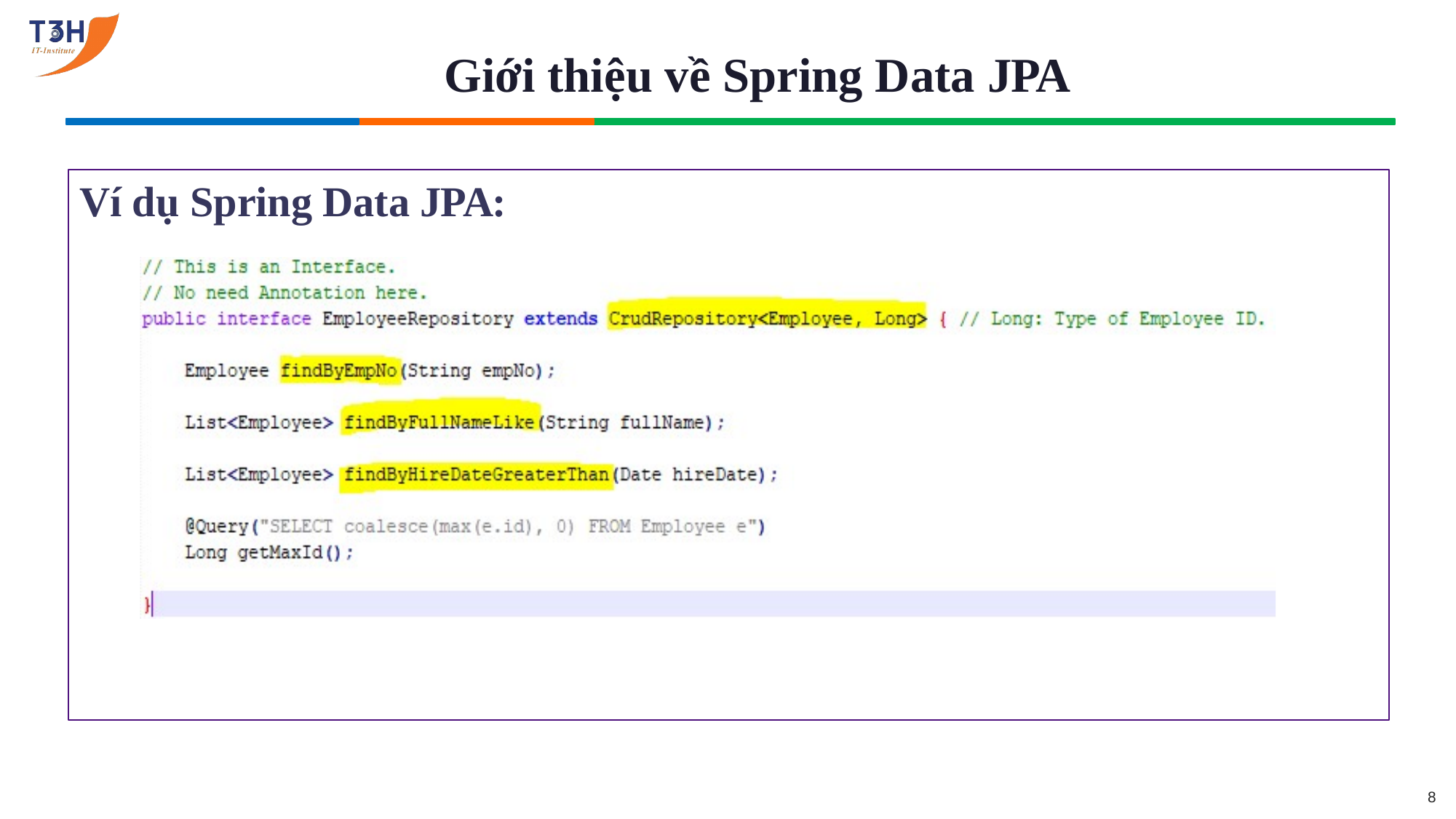

# Giới thiệu về Spring Data JPA

Ví dụ Spring Data JPA:

8